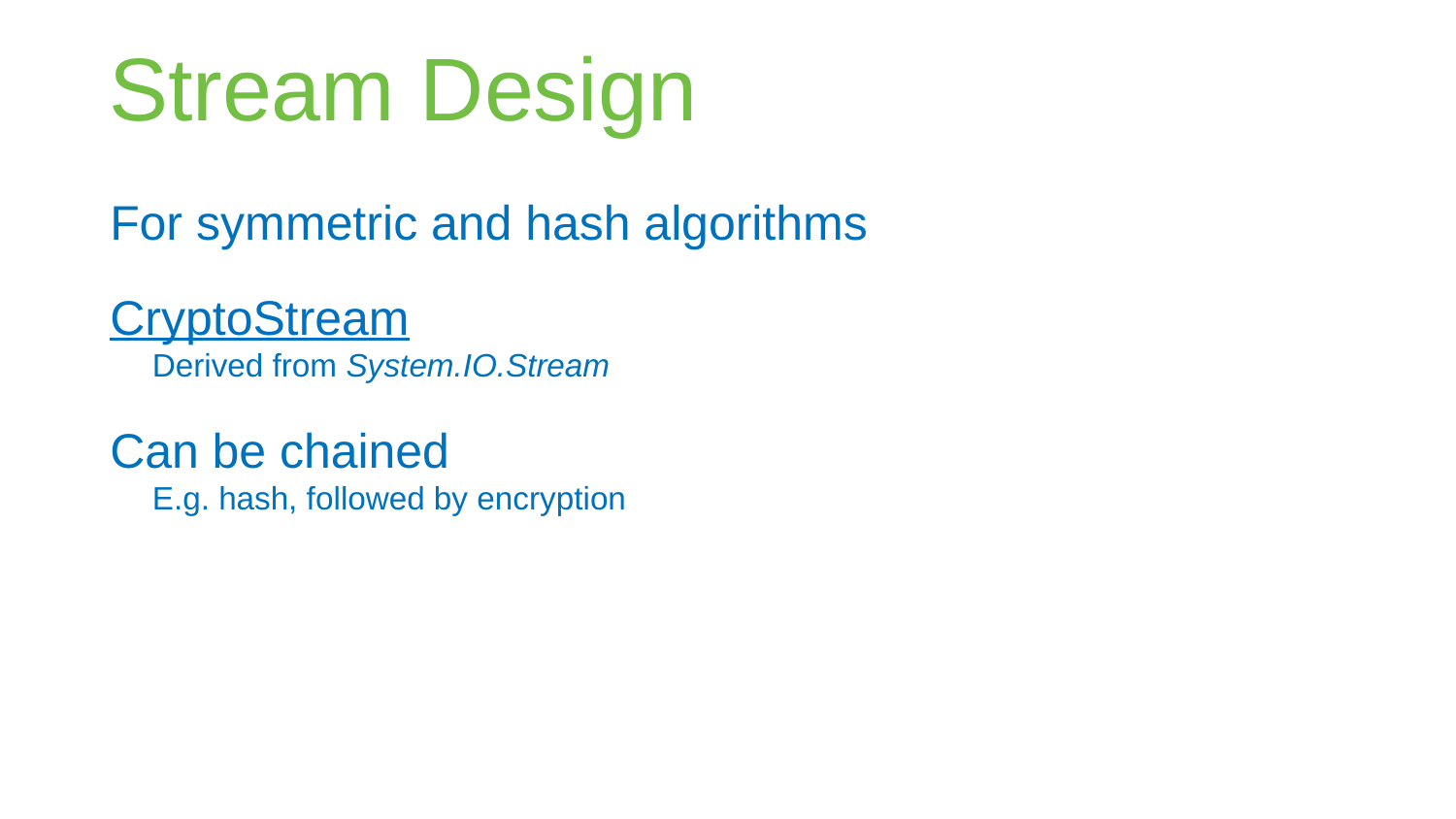

# Stream Design
For symmetric and hash algorithms
CryptoStream
Derived from System.IO.Stream
Can be chained
E.g. hash, followed by encryption